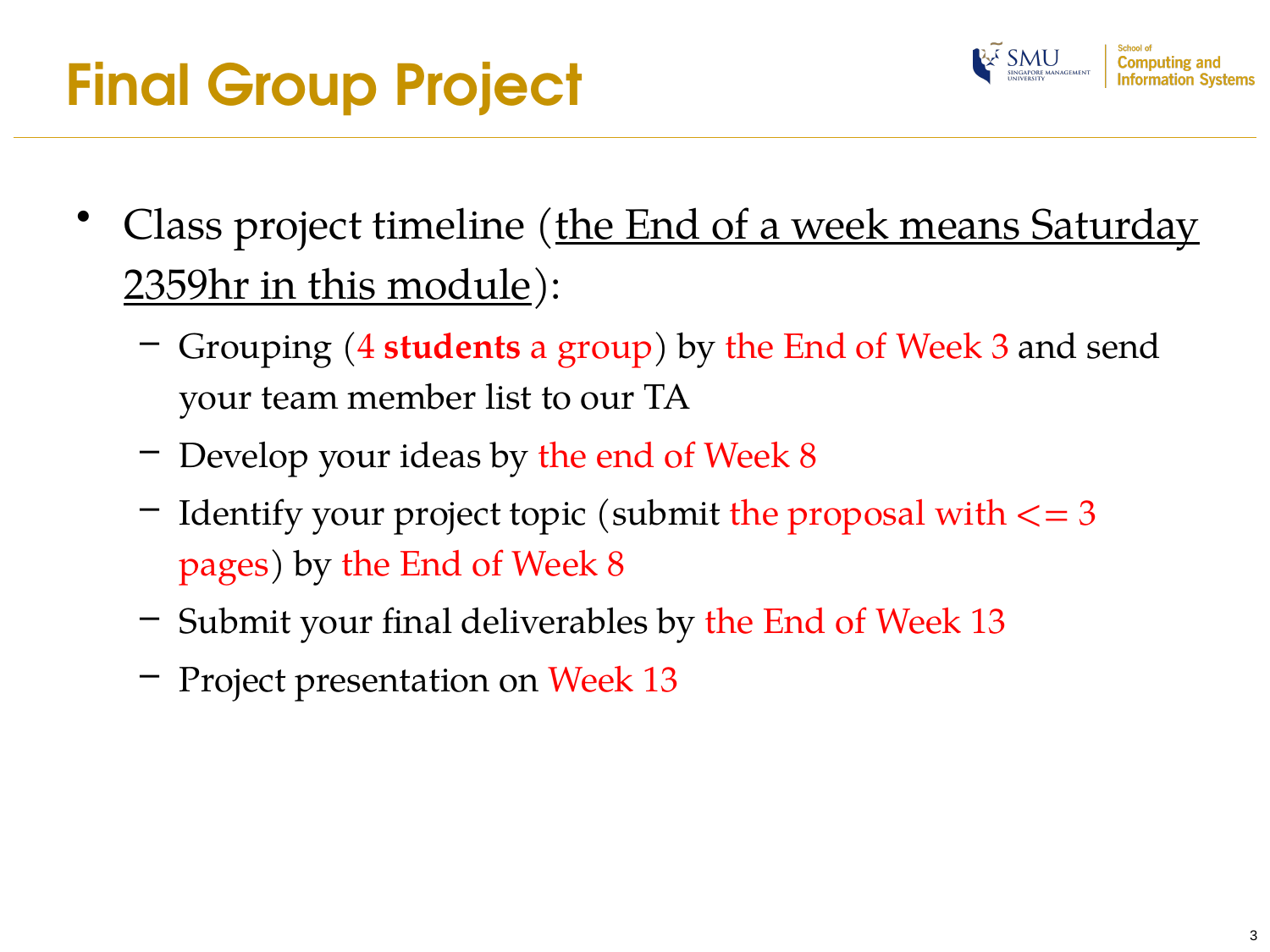

# Final Group Project
Class project timeline (the End of a week means Saturday 2359hr in this module):
Grouping (4 students a group) by the End of Week 3 and send your team member list to our TA
Develop your ideas by the end of Week 8
Identify your project topic (submit the proposal with <= 3 pages) by the End of Week 8
Submit your final deliverables by the End of Week 13
Project presentation on Week 13

3